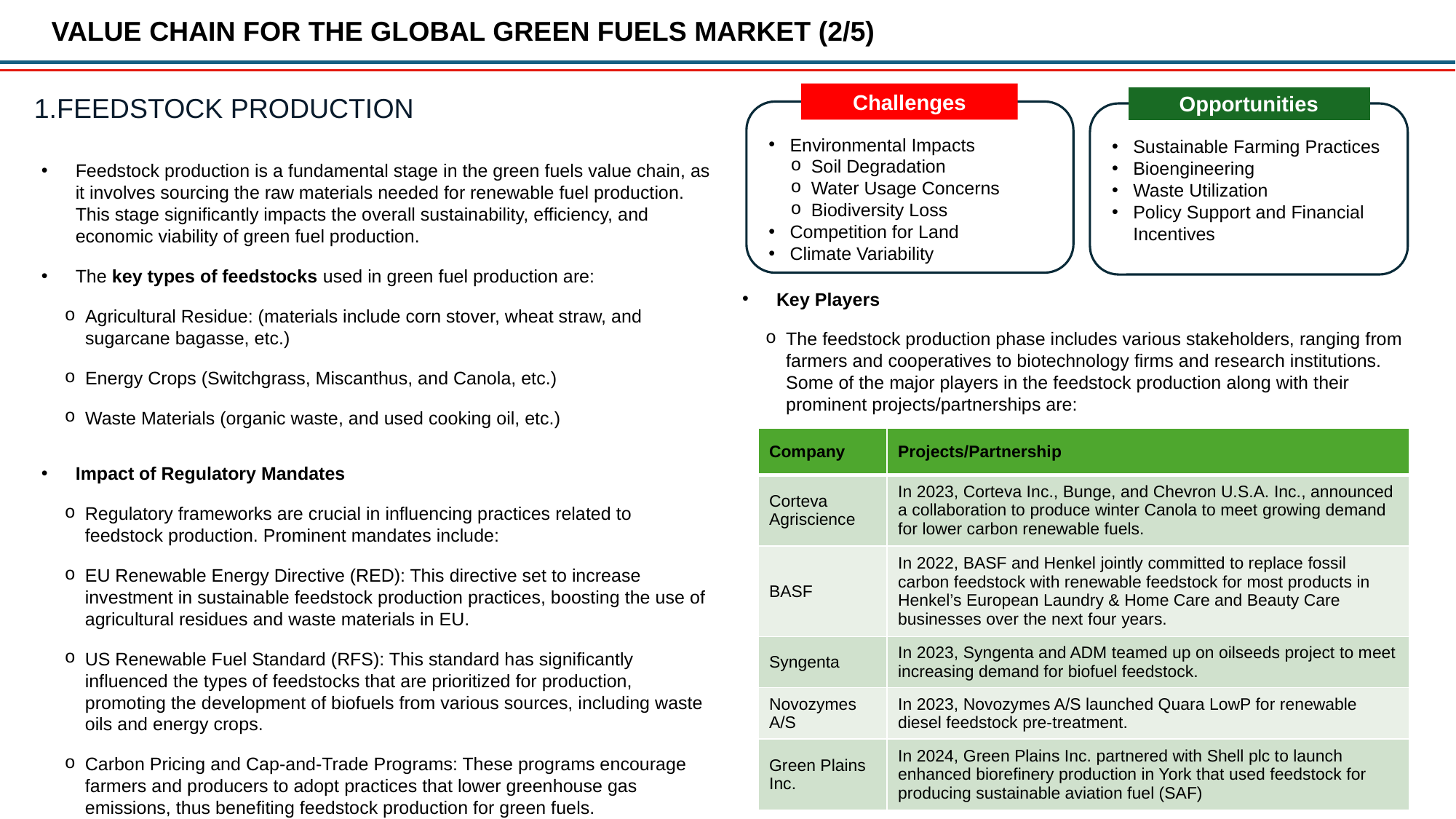

VALUE CHAIN FOR THE GLOBAL GREEN FUELS MARKET (2/5)
Challenges

Environmental Impacts
Soil Degradation
Water Usage Concerns
Biodiversity Loss
Competition for Land
Climate Variability
Opportunities

Sustainable Farming Practices
Bioengineering
Waste Utilization
Policy Support and Financial Incentives
FEEDSTOCK PRODUCTION
Feedstock production is a fundamental stage in the green fuels value chain, as it involves sourcing the raw materials needed for renewable fuel production. This stage significantly impacts the overall sustainability, efficiency, and economic viability of green fuel production.
The key types of feedstocks used in green fuel production are:
Agricultural Residue: (materials include corn stover, wheat straw, and sugarcane bagasse, etc.)
Energy Crops (Switchgrass, Miscanthus, and Canola, etc.)
Waste Materials (organic waste, and used cooking oil, etc.)
Key Players
The feedstock production phase includes various stakeholders, ranging from farmers and cooperatives to biotechnology firms and research institutions. Some of the major players in the feedstock production along with their prominent projects/partnerships are:
| Company | Projects/Partnership |
| --- | --- |
| Corteva Agriscience | In 2023, Corteva Inc., Bunge, and Chevron U.S.A. Inc., announced a collaboration to produce winter Canola to meet growing demand for lower carbon renewable fuels. |
| BASF | In 2022, BASF and Henkel jointly committed to replace fossil carbon feedstock with renewable feedstock for most products in Henkel’s European Laundry & Home Care and Beauty Care businesses over the next four years. |
| Syngenta | In 2023, Syngenta and ADM teamed up on oilseeds project to meet increasing demand for biofuel feedstock. |
| Novozymes A/S | In 2023, Novozymes A/S launched Quara LowP for renewable diesel feedstock pre-treatment. |
| Green Plains Inc. | In 2024, Green Plains Inc. partnered with Shell plc to launch enhanced biorefinery production in York that used feedstock for producing sustainable aviation fuel (SAF) |
Impact of Regulatory Mandates
Regulatory frameworks are crucial in influencing practices related to feedstock production. Prominent mandates include:
EU Renewable Energy Directive (RED): This directive set to increase investment in sustainable feedstock production practices, boosting the use of agricultural residues and waste materials in EU.
US Renewable Fuel Standard (RFS): This standard has significantly influenced the types of feedstocks that are prioritized for production, promoting the development of biofuels from various sources, including waste oils and energy crops.
Carbon Pricing and Cap-and-Trade Programs: These programs encourage farmers and producers to adopt practices that lower greenhouse gas emissions, thus benefiting feedstock production for green fuels.